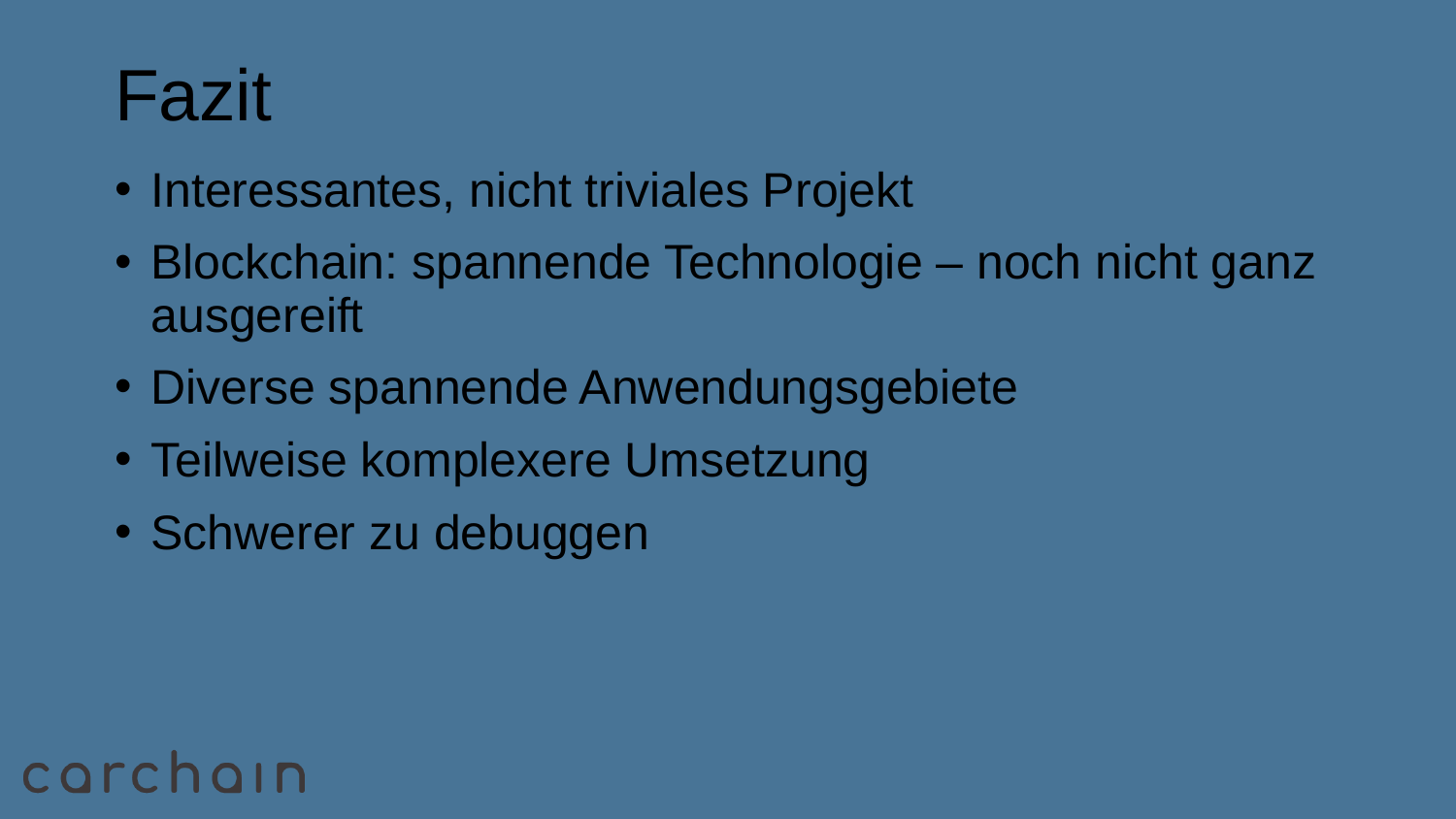

# Fazit
Interessantes, nicht triviales Projekt
Blockchain: spannende Technologie – noch nicht ganz ausgereift
Diverse spannende Anwendungsgebiete
Teilweise komplexere Umsetzung
Schwerer zu debuggen